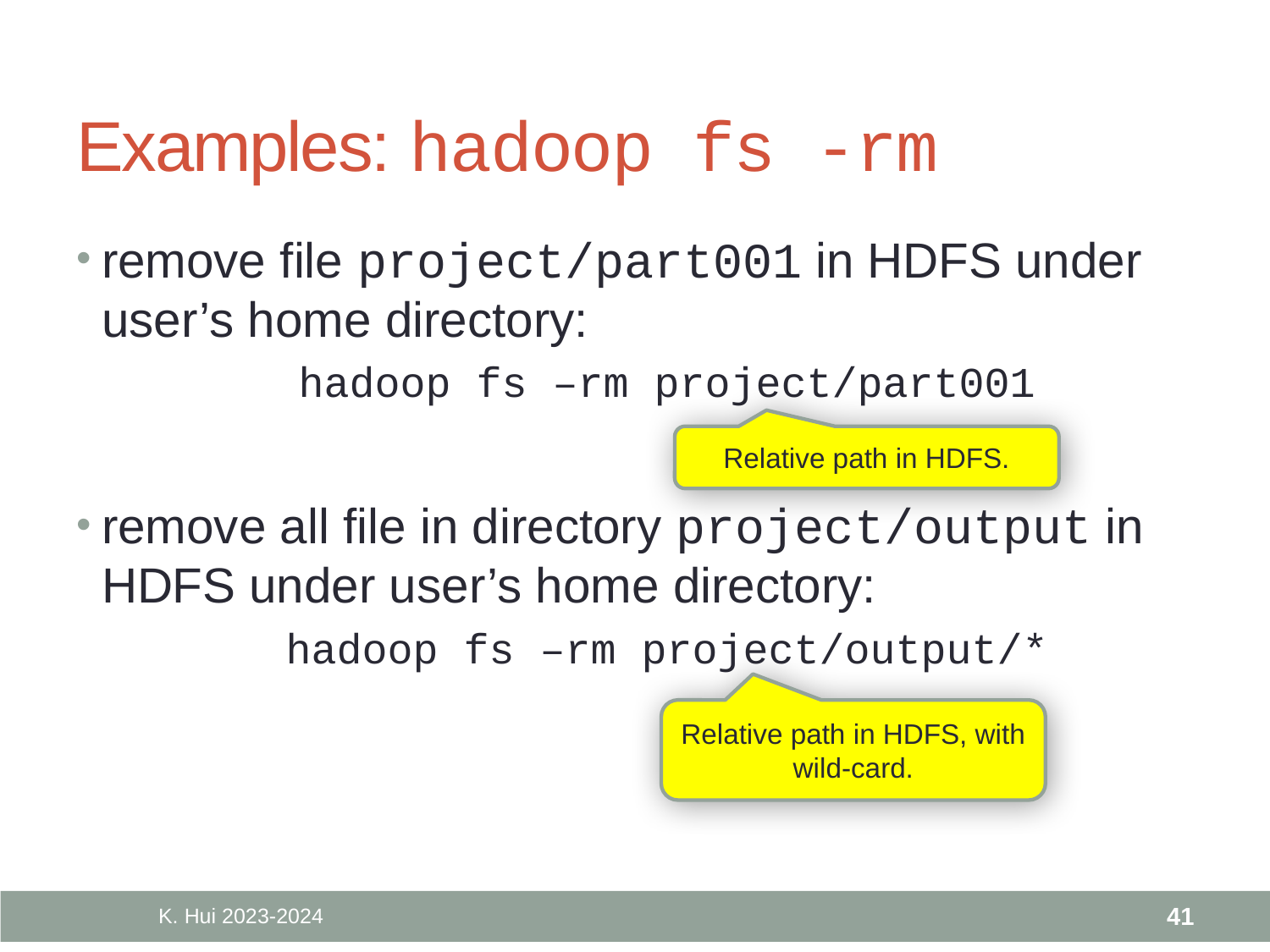

# Examples: hadoop fs -rm
remove file project/part001 in HDFS under user’s home directory:
	hadoop fs –rm project/part001
Relative path in HDFS.
remove all file in directory project/output in HDFS under user’s home directory:
	hadoop fs –rm project/output/*

Relative path in HDFS, with wild-card.
K. Hui 2023-2024
41